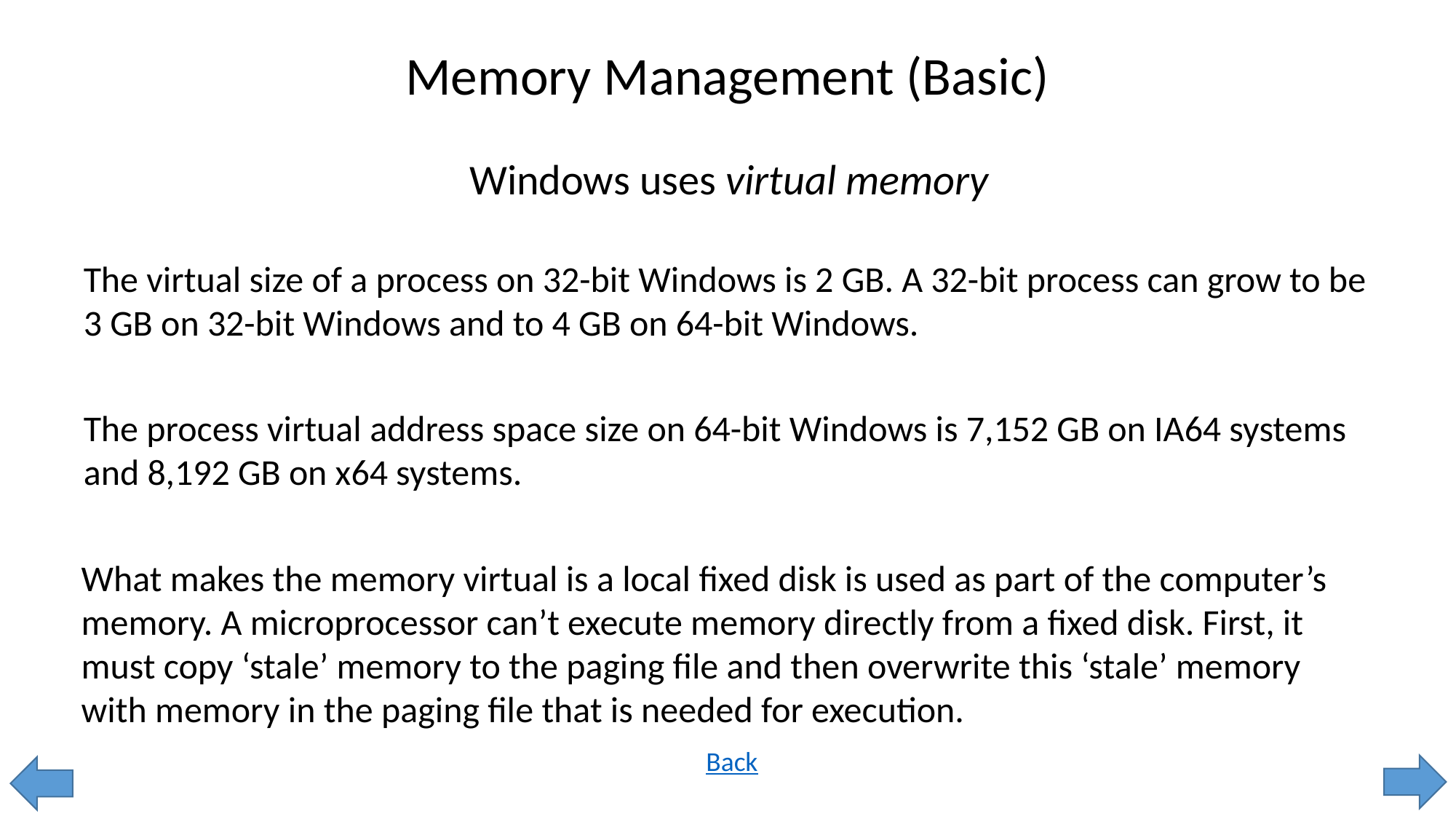

# Memory Management (Basic)
Windows uses virtual memory
The virtual size of a process on 32-bit Windows is 2 GB. A 32-bit process can grow to be 3 GB on 32-bit Windows and to 4 GB on 64-bit Windows.
The process virtual address space size on 64-bit Windows is 7,152 GB on IA64 systems and 8,192 GB on x64 systems.
What makes the memory virtual is a local fixed disk is used as part of the computer’s memory. A microprocessor can’t execute memory directly from a fixed disk. First, it must copy ‘stale’ memory to the paging file and then overwrite this ‘stale’ memory with memory in the paging file that is needed for execution.
Back